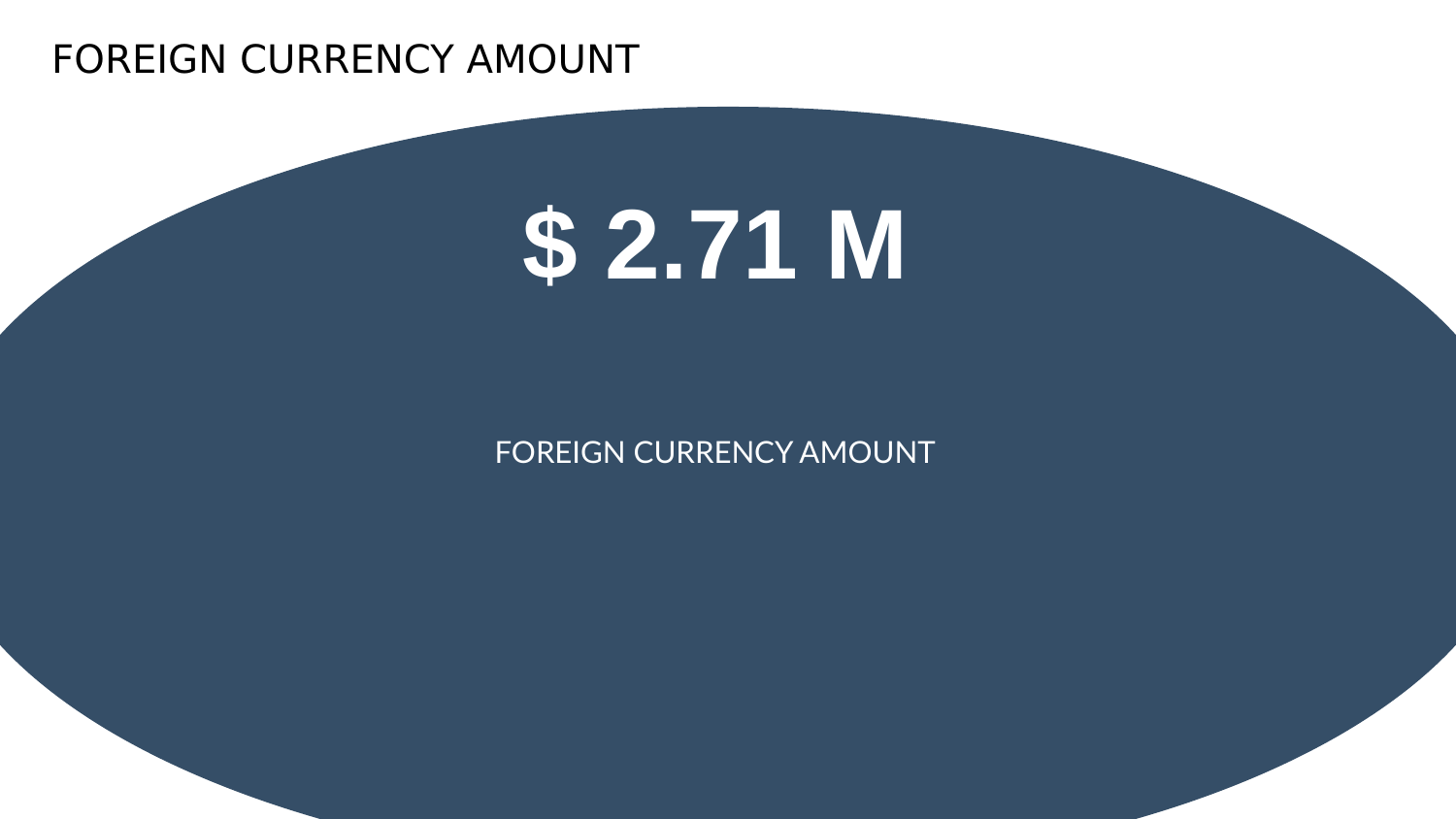

# FOREIGN CURRENCY AMOUNT

$ 2.71 M
FOREIGN CURRENCY AMOUNT